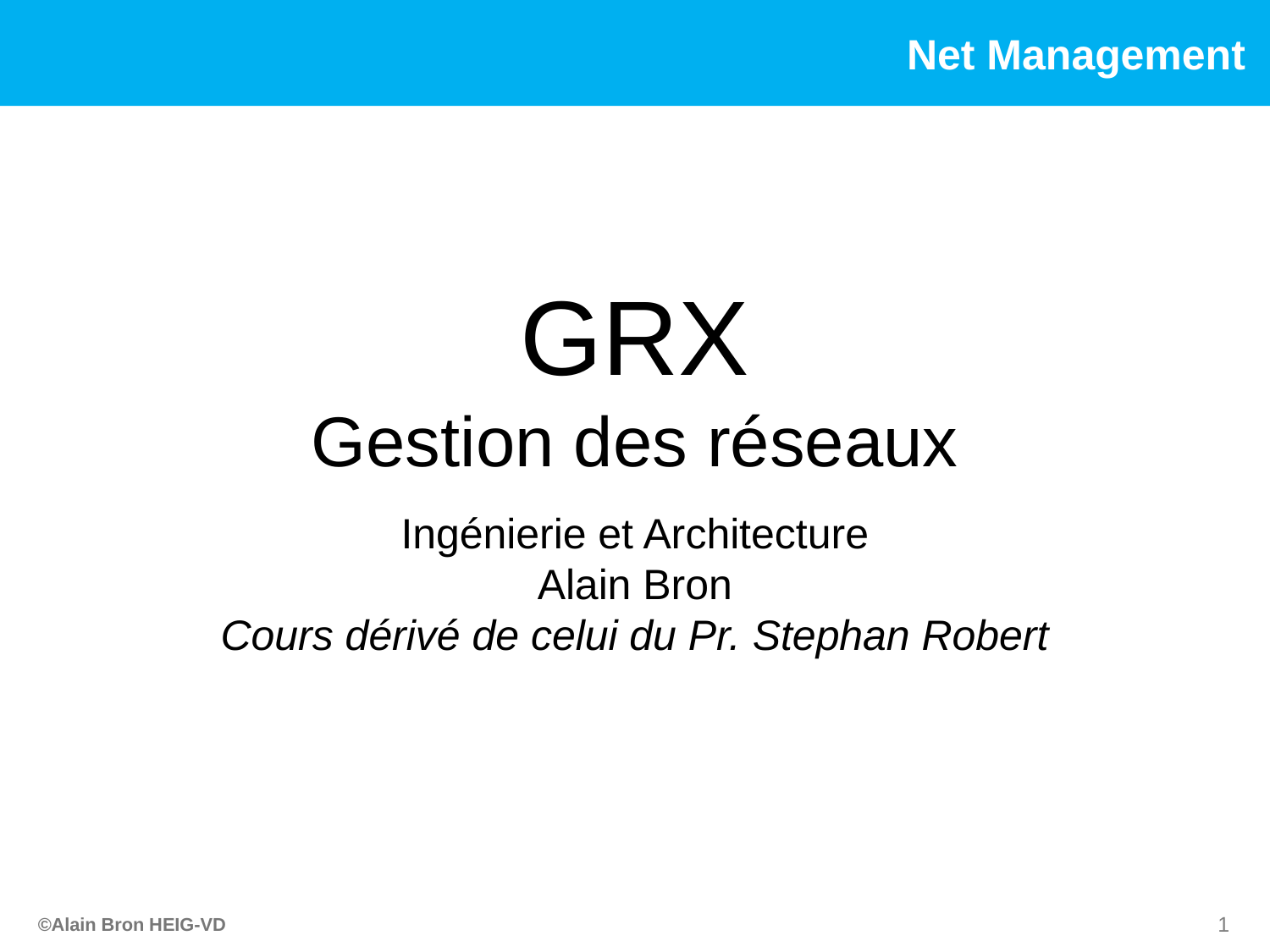

# GRX Gestion des réseaux
Ingénierie et Architecture
Alain Bron
Cours dérivé de celui du Pr. Stephan Robert